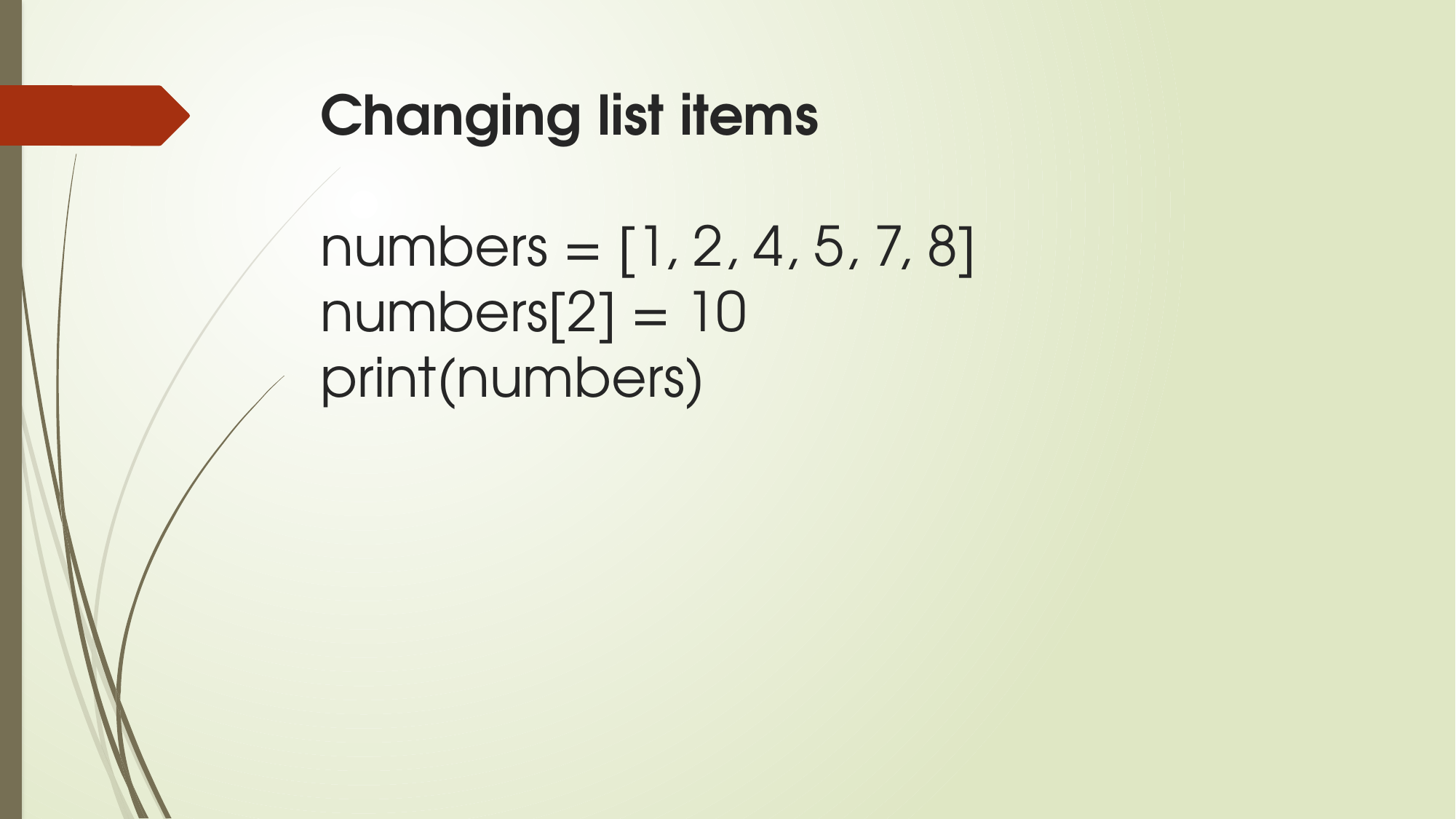

# Changing list items numbers = [1, 2, 4, 5, 7, 8] numbers[2] = 10 print(numbers)